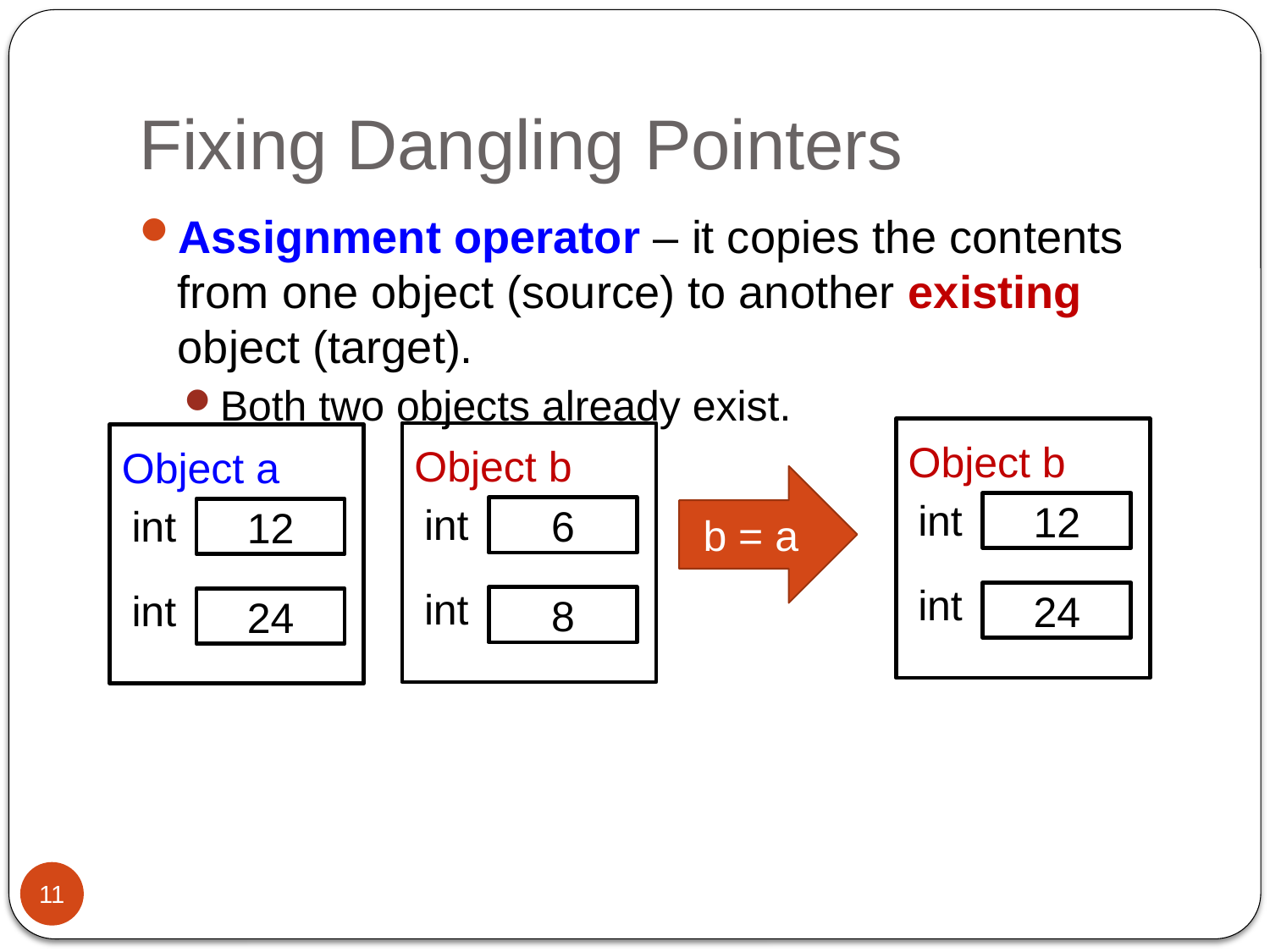

# Fixing Dangling Pointers
Assignment operator – it copies the contents from one object (source) to another existing object (target).
Both two objects already exist.

Object b
int
12
int
24

Object b
int
6
int
8

Object a
int
12
int
24
b = a
11